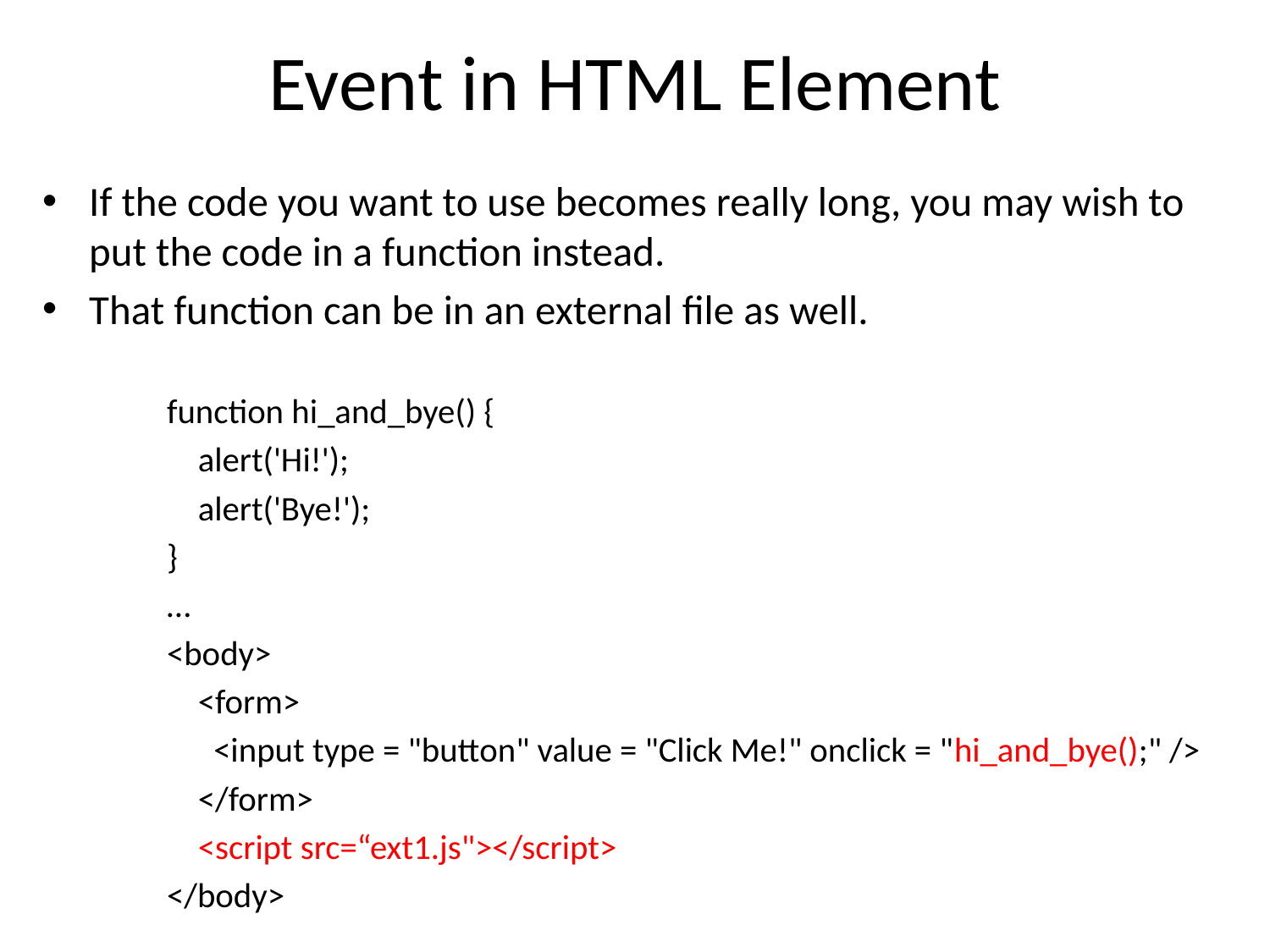

# Event in HTML Element
If the code you want to use becomes really long, you may wish to put the code in a function instead.
That function can be in an external file as well.
function hi_and_bye() {
	alert('Hi!');
	alert('Bye!');
}
…
<body>
	<form>
	  <input type = "button" value = "Click Me!" onclick = "hi_and_bye();" />
	</form>
	<script src=“ext1.js"></script>
</body>